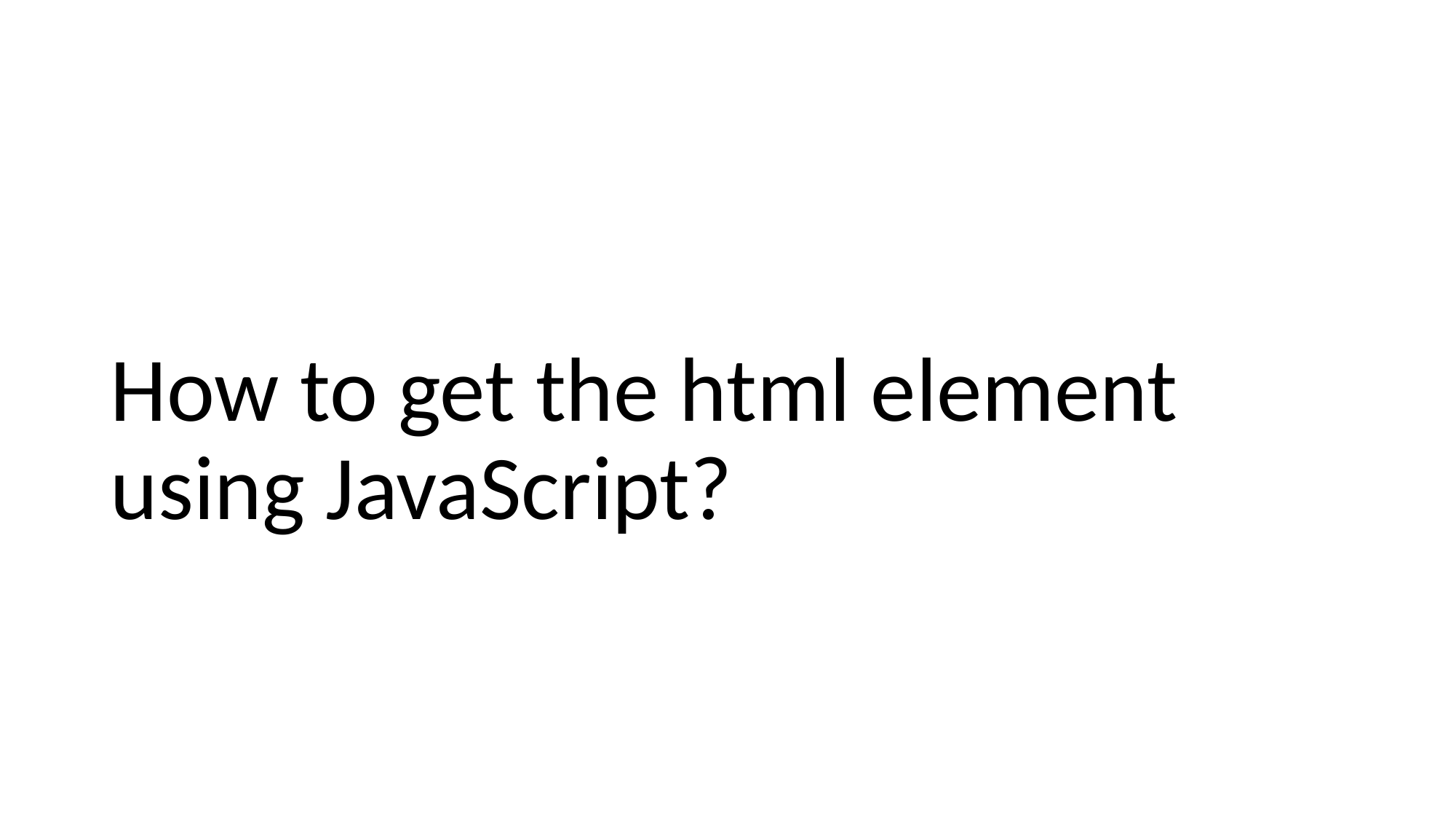

# How to get the html element using JavaScript?